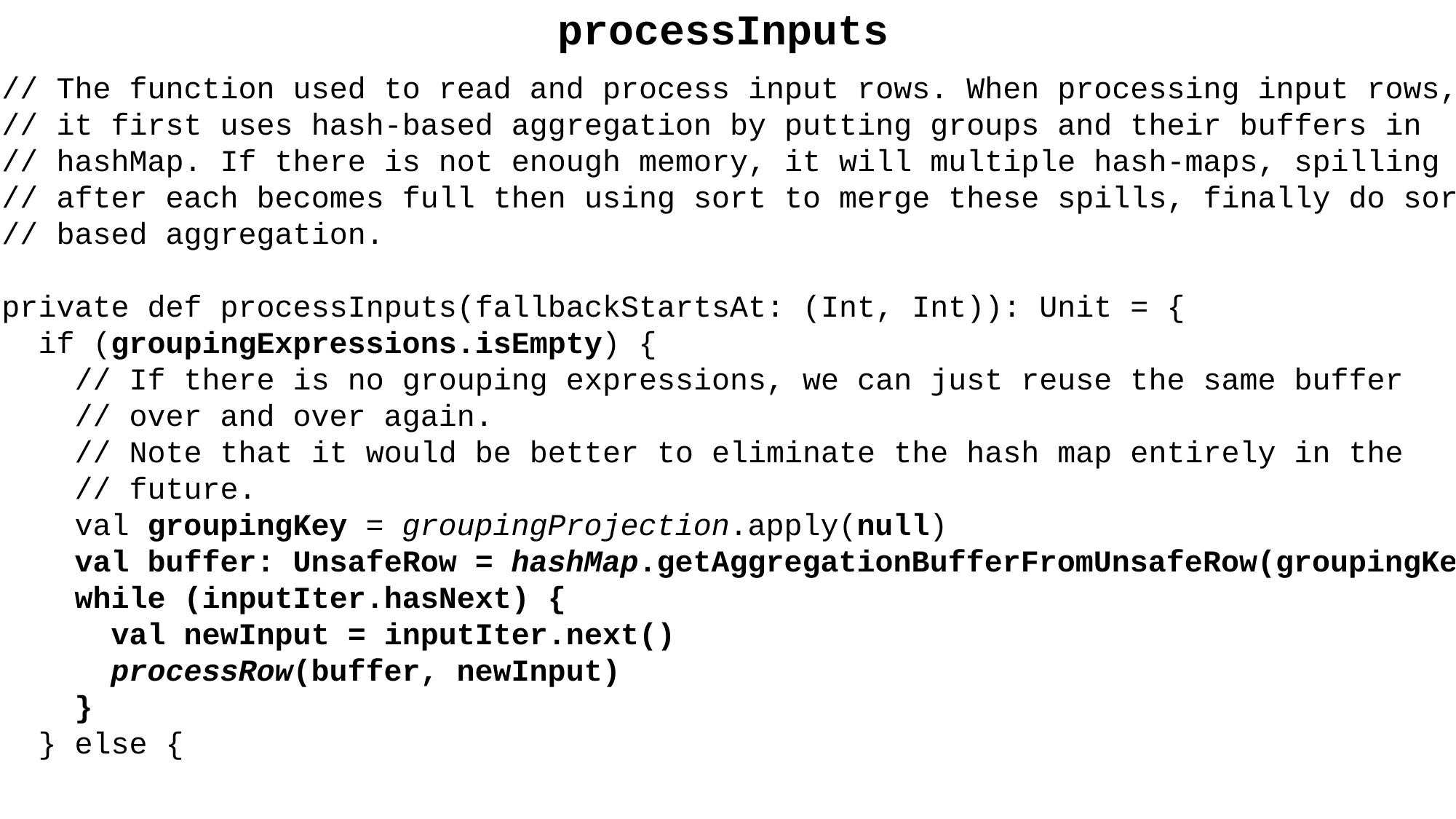

# processInputs
// The function used to read and process input rows. When processing input rows,
// it first uses hash-based aggregation by putting groups and their buffers in
// hashMap. If there is not enough memory, it will multiple hash-maps, spilling
// after each becomes full then using sort to merge these spills, finally do sort
// based aggregation.
private def processInputs(fallbackStartsAt: (Int, Int)): Unit = {
  if (groupingExpressions.isEmpty) {
    // If there is no grouping expressions, we can just reuse the same buffer
    // over and over again.
    // Note that it would be better to eliminate the hash map entirely in the
    // future.
    val groupingKey = groupingProjection.apply(null)
    val buffer: UnsafeRow = hashMap.getAggregationBufferFromUnsafeRow(groupingKey)
    while (inputIter.hasNext) {
      val newInput = inputIter.next()
      processRow(buffer, newInput)
    }
  } else {